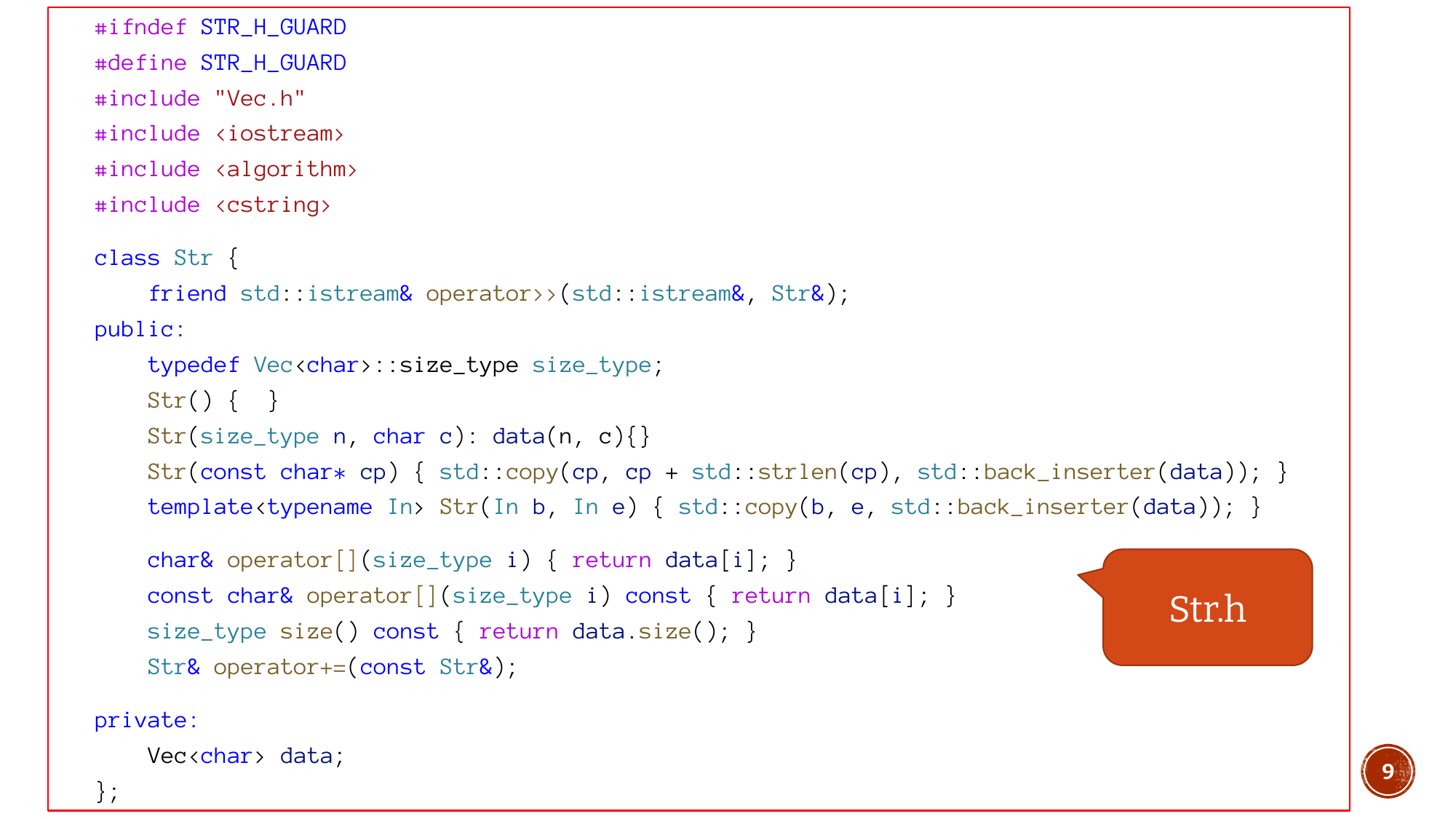

#ifndef STR_H_GUARD
#define STR_H_GUARD
#include "Vec.h"
#include <iostream>
#include <algorithm>
#include <cstring>
class Str {
    friend std::istream& operator>>(std::istream&, Str&);
public:
    typedef Vec<char>::size_type size_type;
    Str() {  }
    Str(size_type n, char c): data(n, c){}
    Str(const char* cp) { std::copy(cp, cp + std::strlen(cp), std::back_inserter(data)); }
    template<typename In> Str(In b, In e) { std::copy(b, e, std::back_inserter(data)); }
    char& operator[](size_type i) { return data[i]; }
    const char& operator[](size_type i) const { return data[i]; }
    size_type size() const { return data.size(); }
    Str& operator+=(const Str&);
private:
    Vec<char> data;
};

Str.h
9